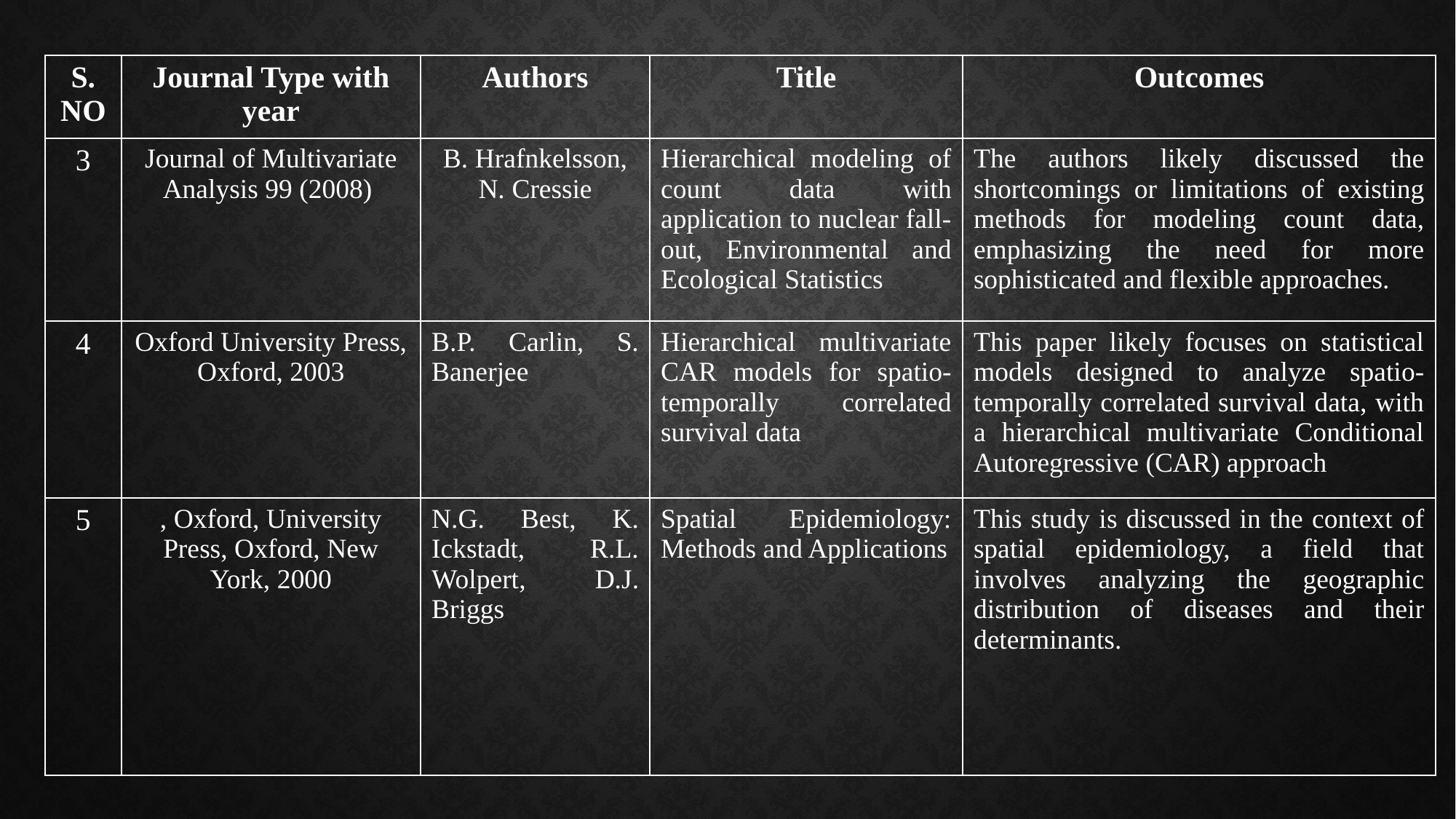

| S. NO | Journal Type with year | Authors | Title | Outcomes |
| --- | --- | --- | --- | --- |
| 3 | Journal of Multivariate Analysis 99 (2008) | B. Hrafnkelsson, N. Cressie | Hierarchical modeling of count data with application to nuclear fall-out, Environmental and Ecological Statistics | The authors likely discussed the shortcomings or limitations of existing methods for modeling count data, emphasizing the need for more sophisticated and flexible approaches. |
| 4 | Oxford University Press, Oxford, 2003 | B.P. Carlin, S. Banerjee | Hierarchical multivariate CAR models for spatio-temporally correlated survival data | This paper likely focuses on statistical models designed to analyze spatio-temporally correlated survival data, with a hierarchical multivariate Conditional Autoregressive (CAR) approach |
| 5 | , Oxford, University Press, Oxford, New York, 2000 | N.G. Best, K. Ickstadt, R.L. Wolpert, D.J. Briggs | Spatial Epidemiology: Methods and Applications | This study is discussed in the context of spatial epidemiology, a field that involves analyzing the geographic distribution of diseases and their determinants. |